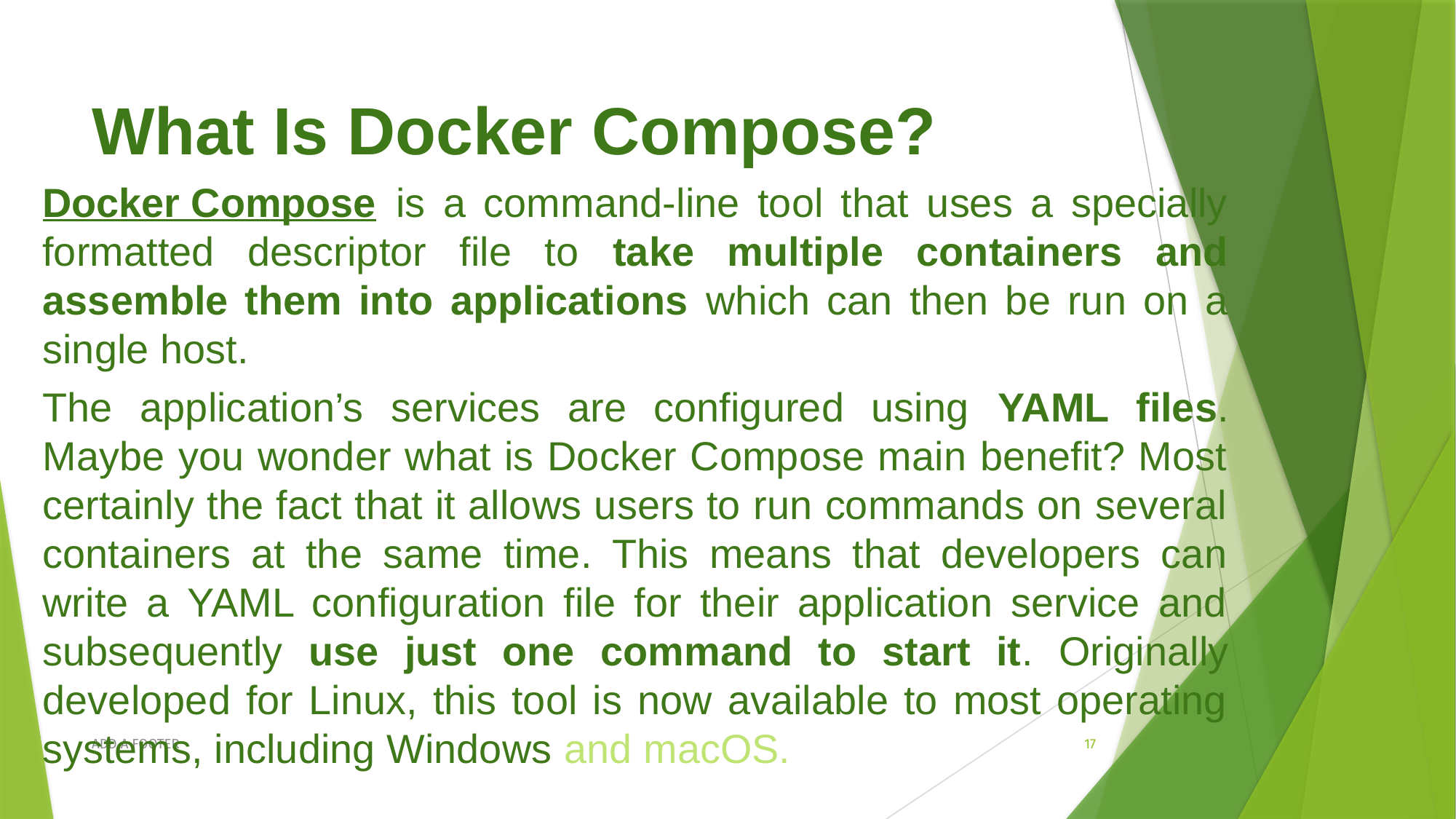

# What Is Docker Compose?
Docker Compose is a command-line tool that uses a specially formatted descriptor file to take multiple containers and assemble them into applications which can then be run on a single host.
The application’s services are configured using YAML files. Maybe you wonder what is Docker Compose main benefit? Most certainly the fact that it allows users to run commands on several containers at the same time. This means that developers can write a YAML configuration file for their application service and subsequently use just one command to start it. Originally developed for Linux, this tool is now available to most operating systems, including Windows and macOS.
ADD A FOOTER
17